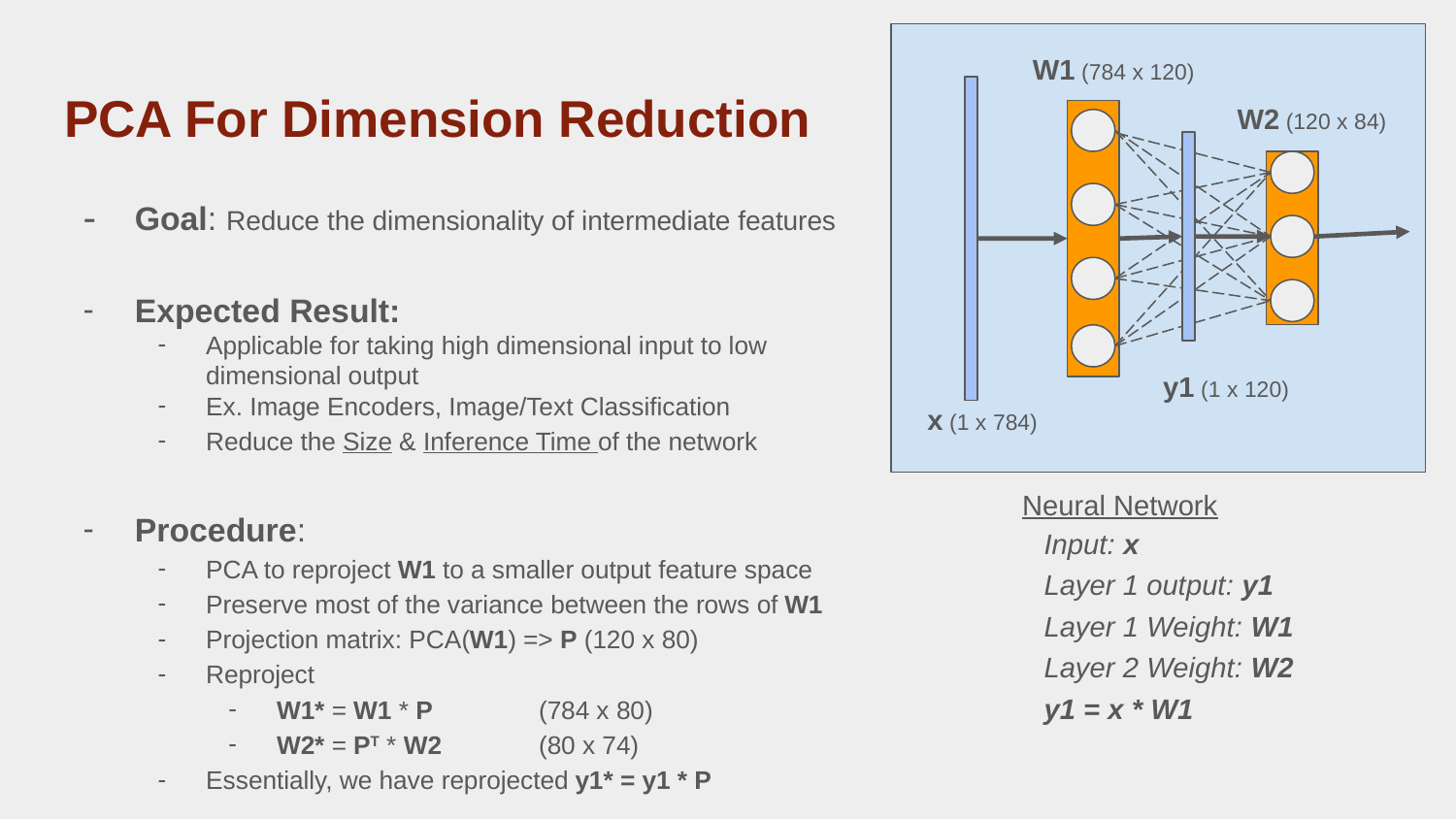

W1 (784 x 120)
# PCA For Dimension Reduction

W2 (120 x 84)

Goal: Reduce the dimensionality of intermediate features

Expected Result:
Applicable for taking high dimensional input to low dimensional output
Ex. Image Encoders, Image/Text Classification
Reduce the Size & Inference Time of the network

Procedure:
PCA to reproject W1 to a smaller output feature space
Preserve most of the variance between the rows of W1
Projection matrix: PCA(W1) => P (120 x 80)
Reproject
W1* = W1 * P 	(784 x 80)
W2* = PT * W2 	(80 x 74)
Essentially, we have reprojected y1* = y1 * P

y1 (1 x 120)
x (1 x 784)
Neural Network
Input: x
Layer 1 output: y1
Layer 1 Weight: W1
Layer 2 Weight: W2
y1 = x * W1